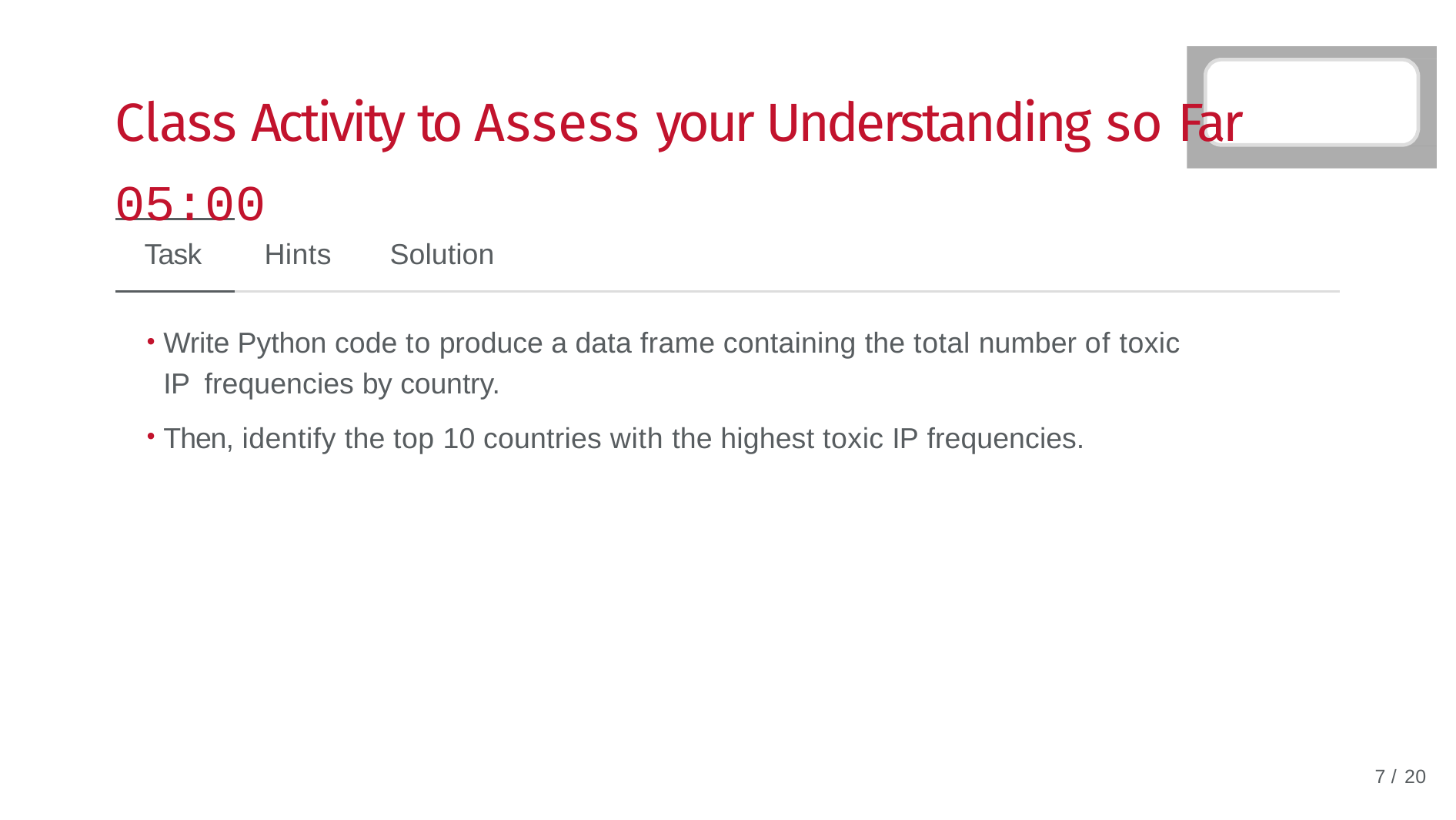

# Class Activity to Assess your Understanding so Far	05:00

Task	Hints	Solution

Write Python code to produce a data frame containing the total number of toxic IP  frequencies by country.
Then, identify the top 10 countries with the highest toxic IP frequencies.

7 / 20